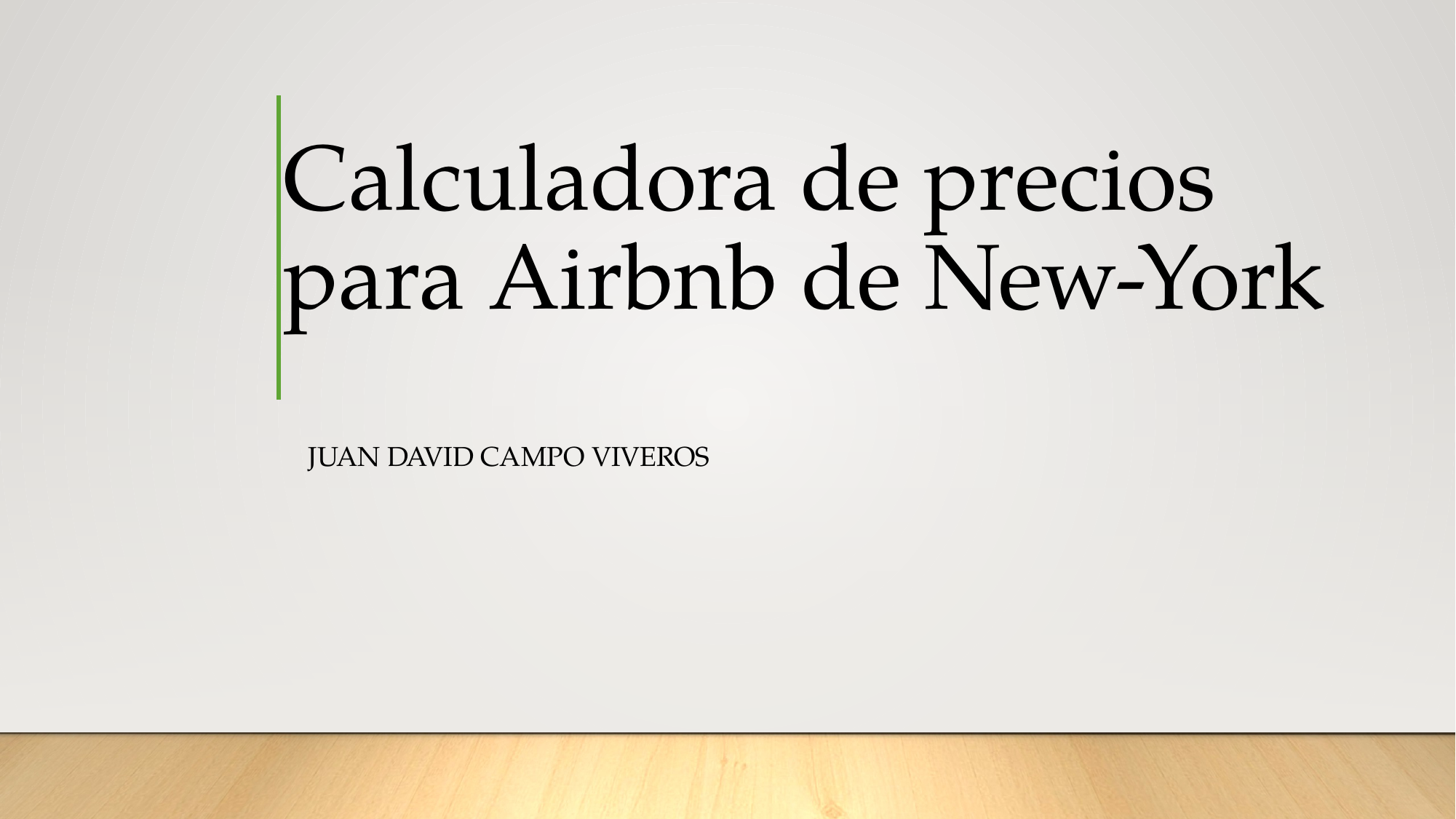

# Calculadora de precios para Airbnb de New-York
Juan david campo viveros